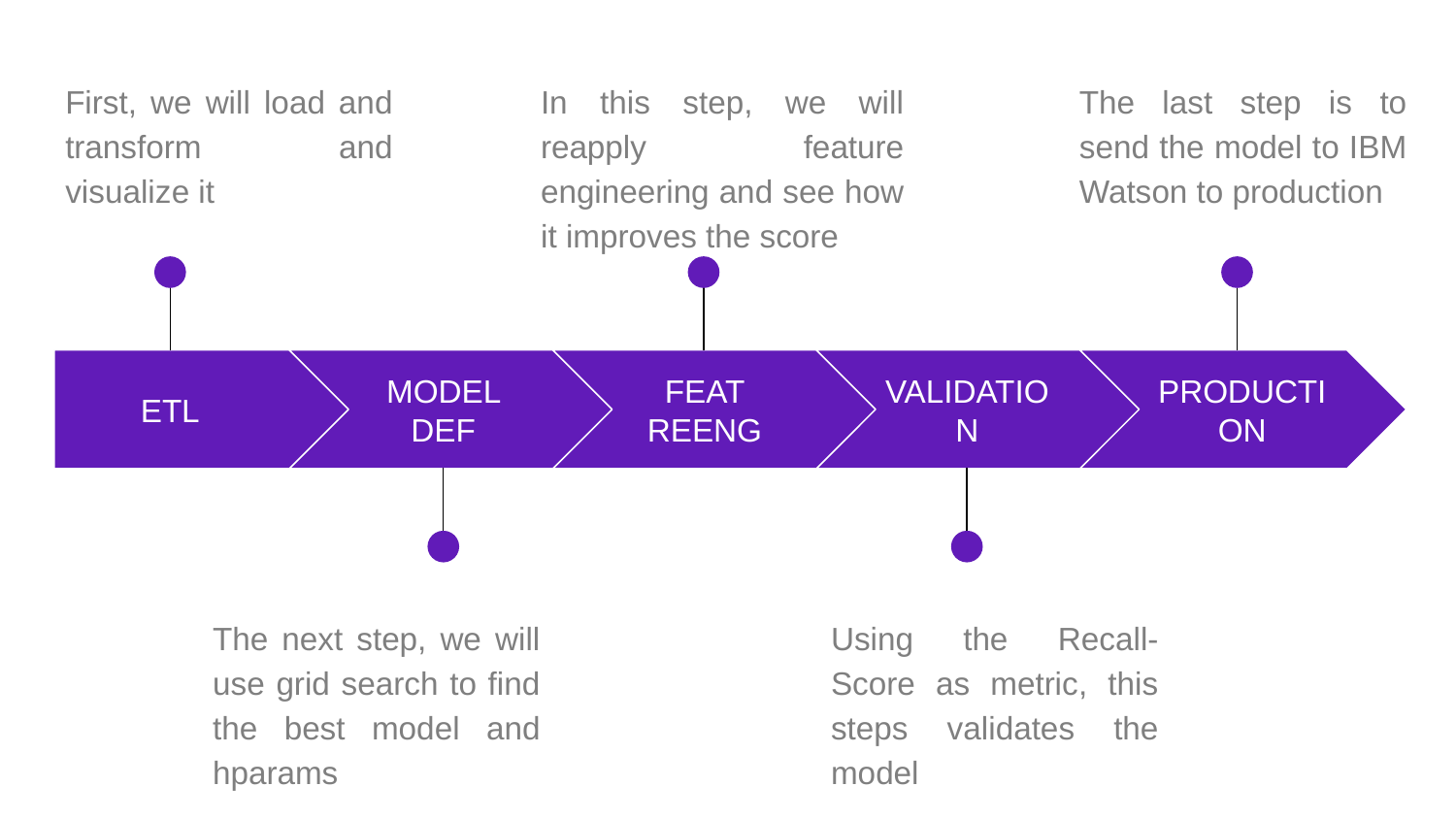

First, we will load and transform and visualize it
The last step is to send the model to IBM Watson to production
In this step, we will reapply feature engineering and see how it improves the score

ETL
MODEL DEF
FEAT REENG
VALIDATION
PRODUCTION

The next step, we will use grid search to find the best model and hparams
Using the Recall-Score as metric, this steps validates the model